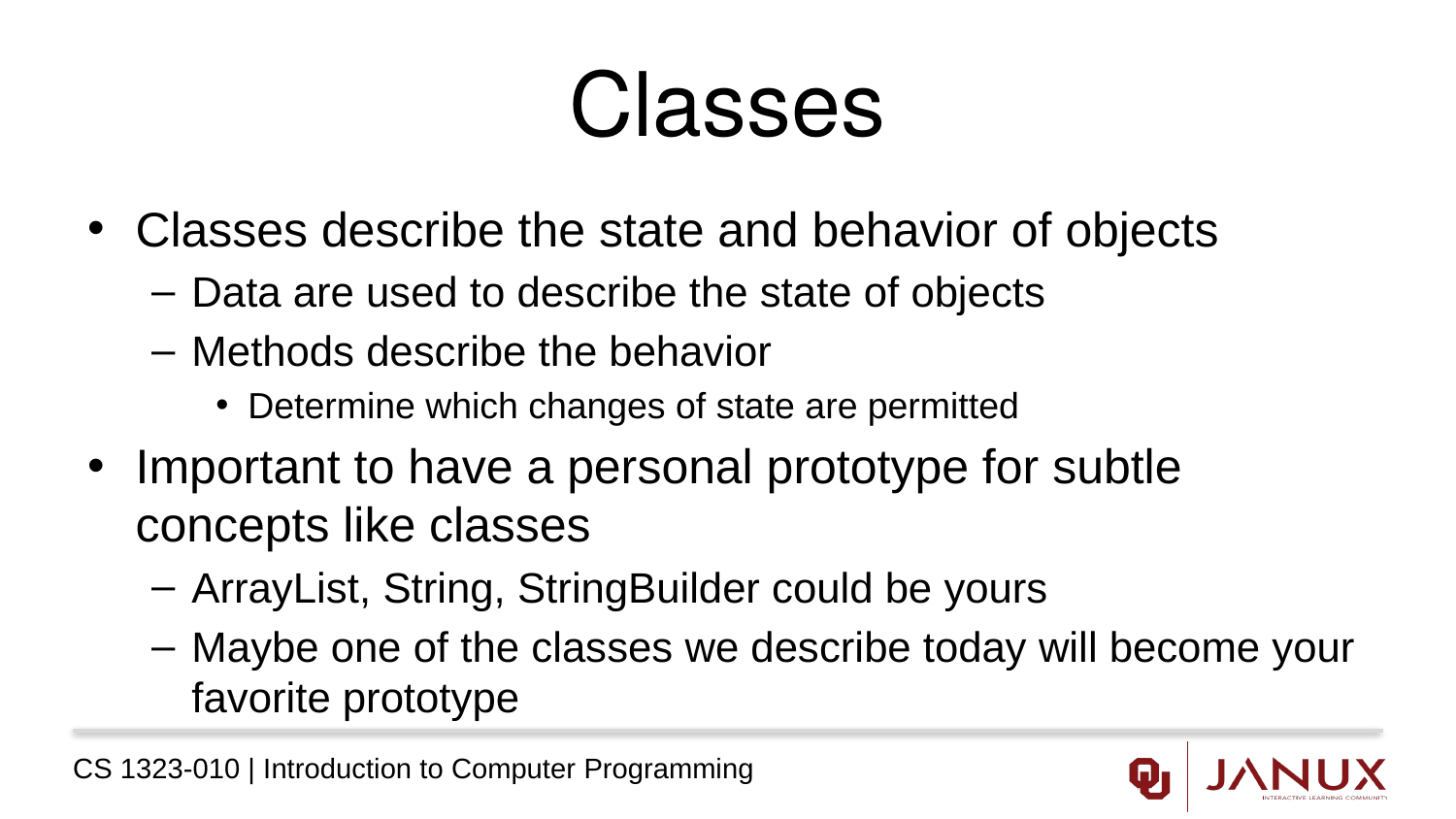

# Classes
Classes describe the state and behavior of objects
Data are used to describe the state of objects
Methods describe the behavior
Determine which changes of state are permitted
Important to have a personal prototype for subtle concepts like classes
ArrayList, String, StringBuilder could be yours
Maybe one of the classes we describe today will become your favorite prototype